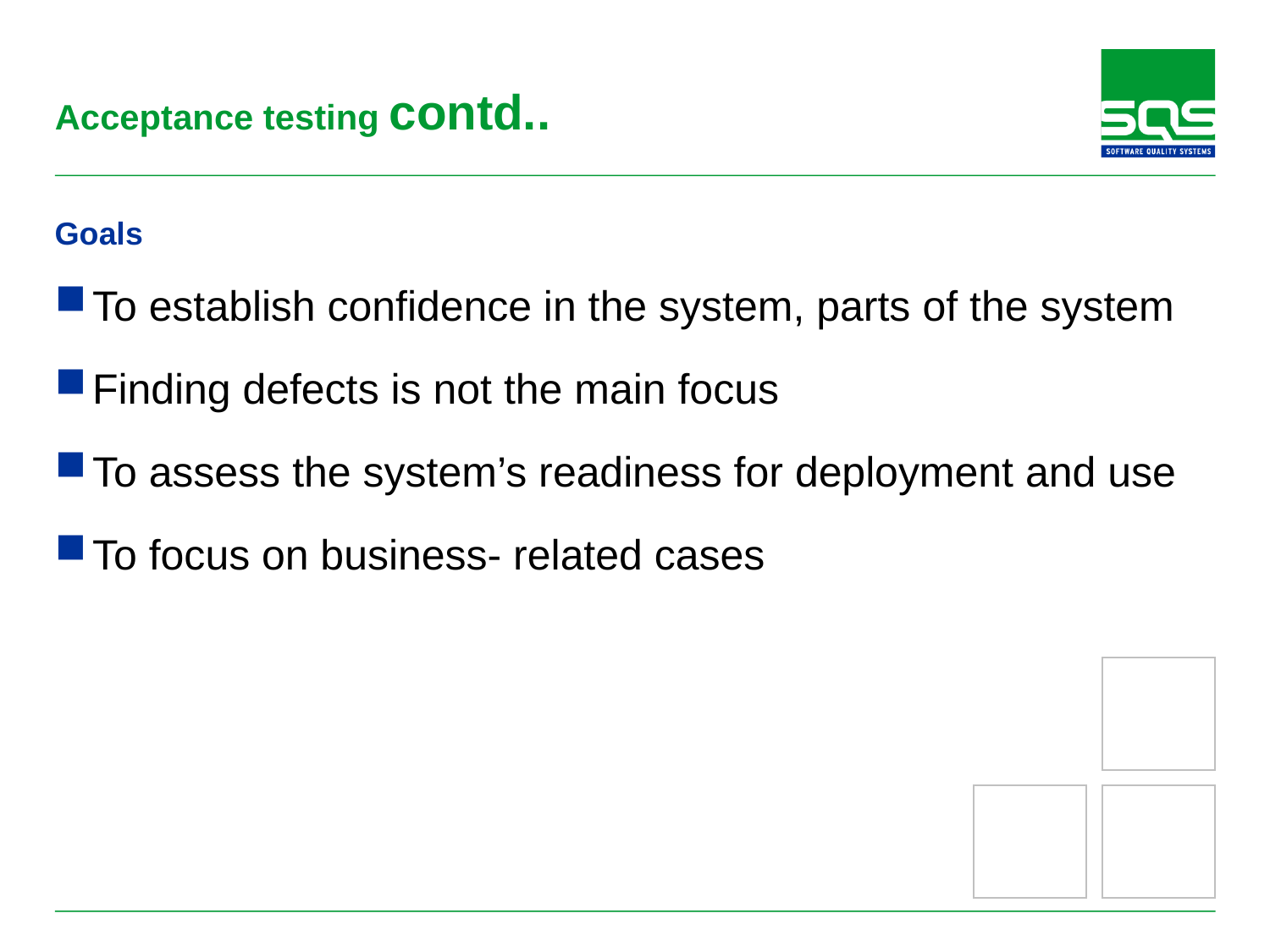

# Acceptance testing contd..
Goals
To establish confidence in the system, parts of the system
Finding defects is not the main focus
To assess the system’s readiness for deployment and use
To focus on business- related cases